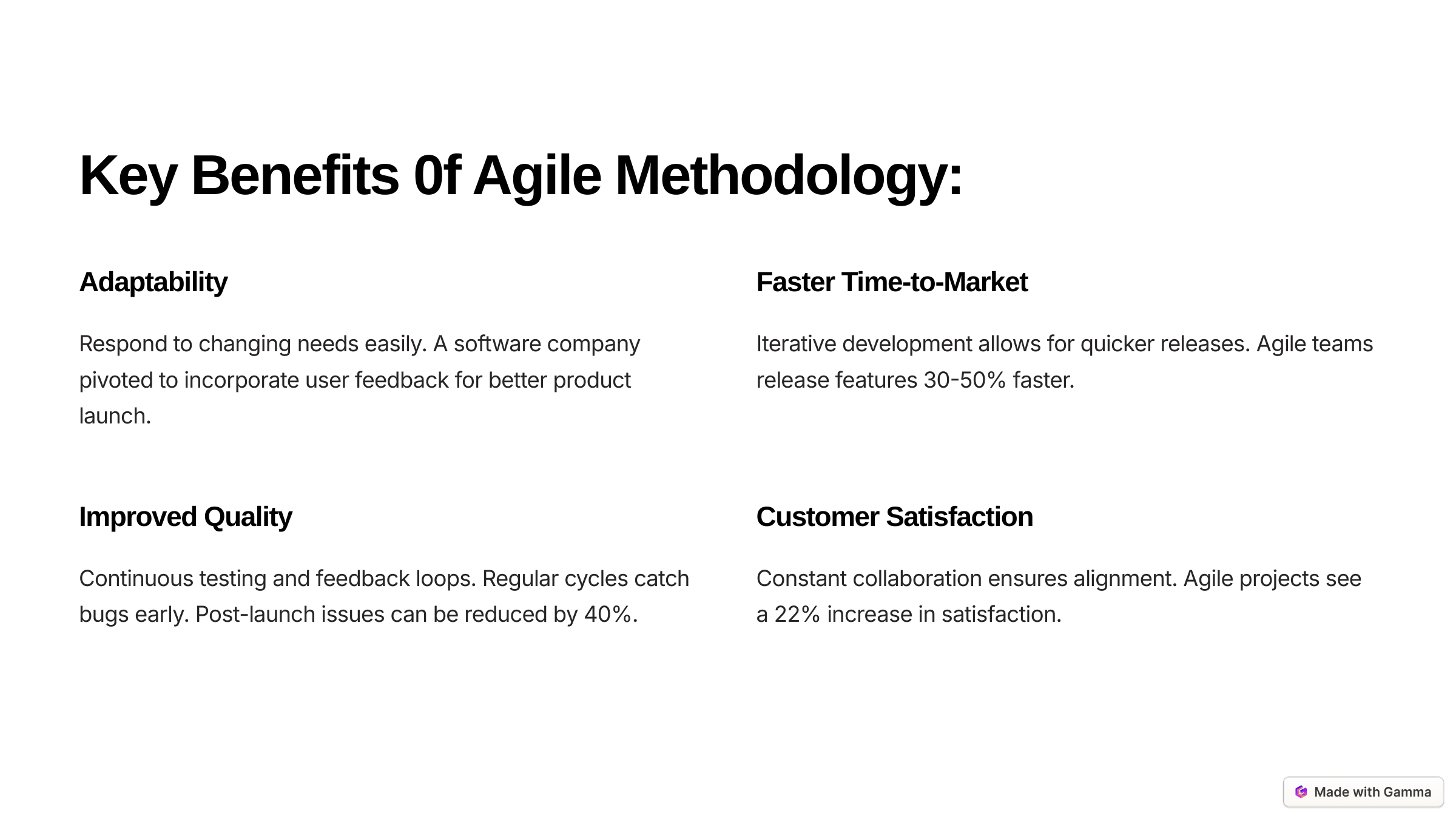

Key Benefits 0f Agile Methodology:
Adaptability
Faster Time-to-Market
Respond to changing needs easily. A software company pivoted to incorporate user feedback for better product launch.
Iterative development allows for quicker releases. Agile teams release features 30-50% faster.
Improved Quality
Customer Satisfaction
Continuous testing and feedback loops. Regular cycles catch bugs early. Post-launch issues can be reduced by 40%.
Constant collaboration ensures alignment. Agile projects see a 22% increase in satisfaction.